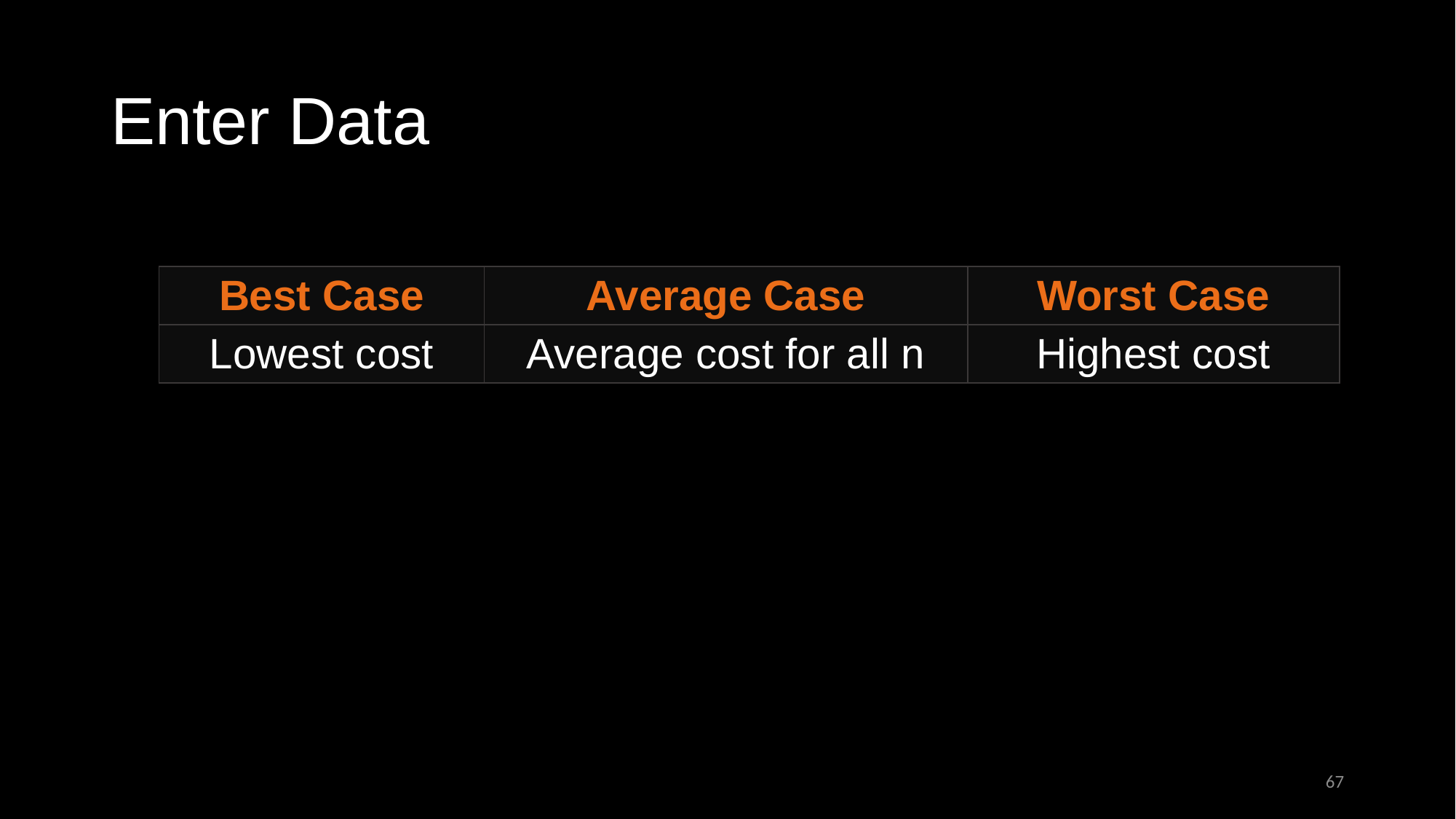

# Enter Data
| Best Case | Average Case | Worst Case |
| --- | --- | --- |
| Lowest cost | Average cost for all n | Highest cost |
67